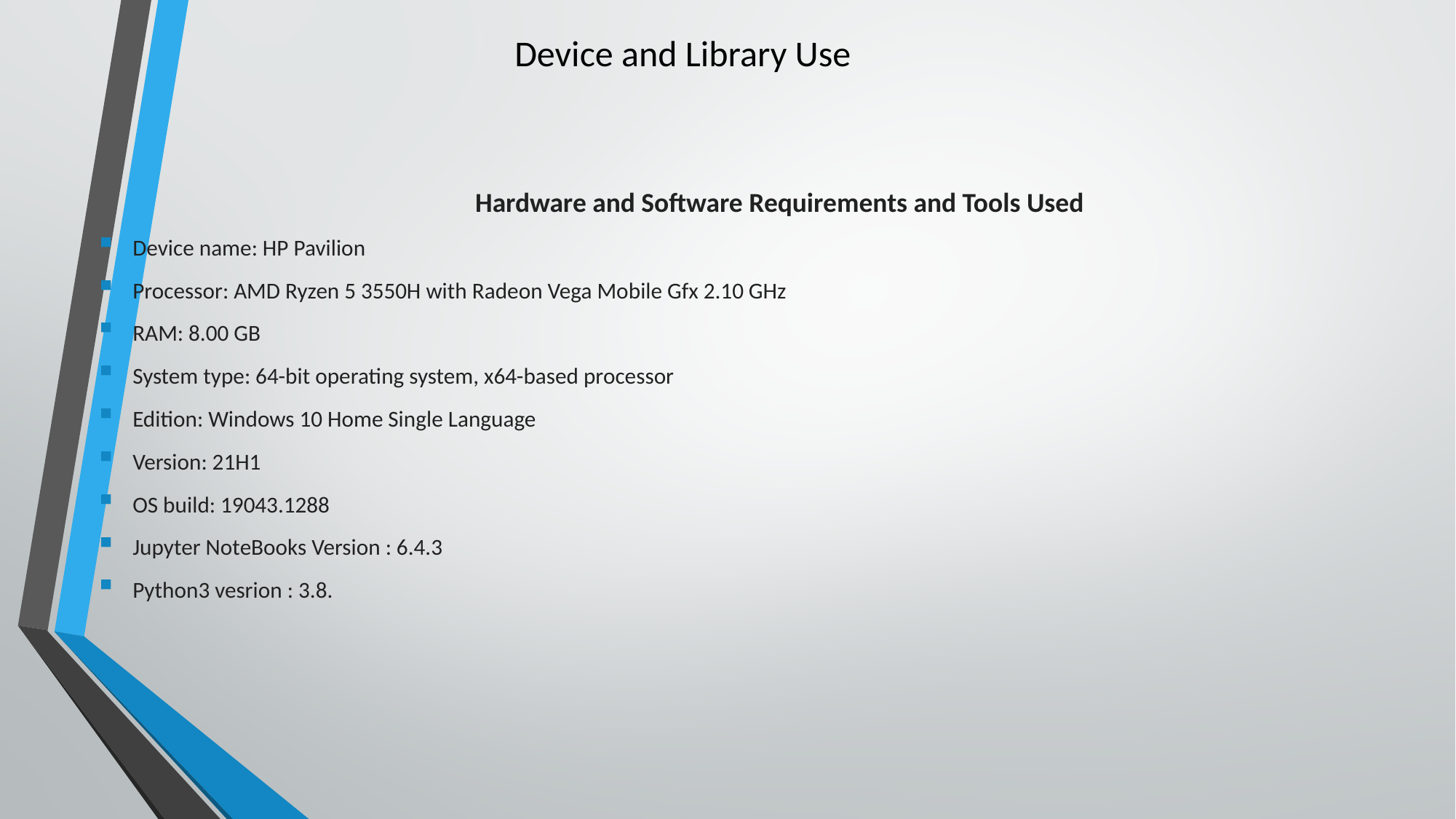

# Device and Library Use

Hardware and Software Requirements and Tools Used
Device name: HP Pavilion
Processor: AMD Ryzen 5 3550H with Radeon Vega Mobile Gfx 2.10 GHz
RAM: 8.00 GB
System type: 64-bit operating system, x64-based processor
Edition: Windows 10 Home Single Language
Version: 21H1
OS build: 19043.1288
Jupyter NoteBooks Version : 6.4.3
Python3 vesrion : 3.8.